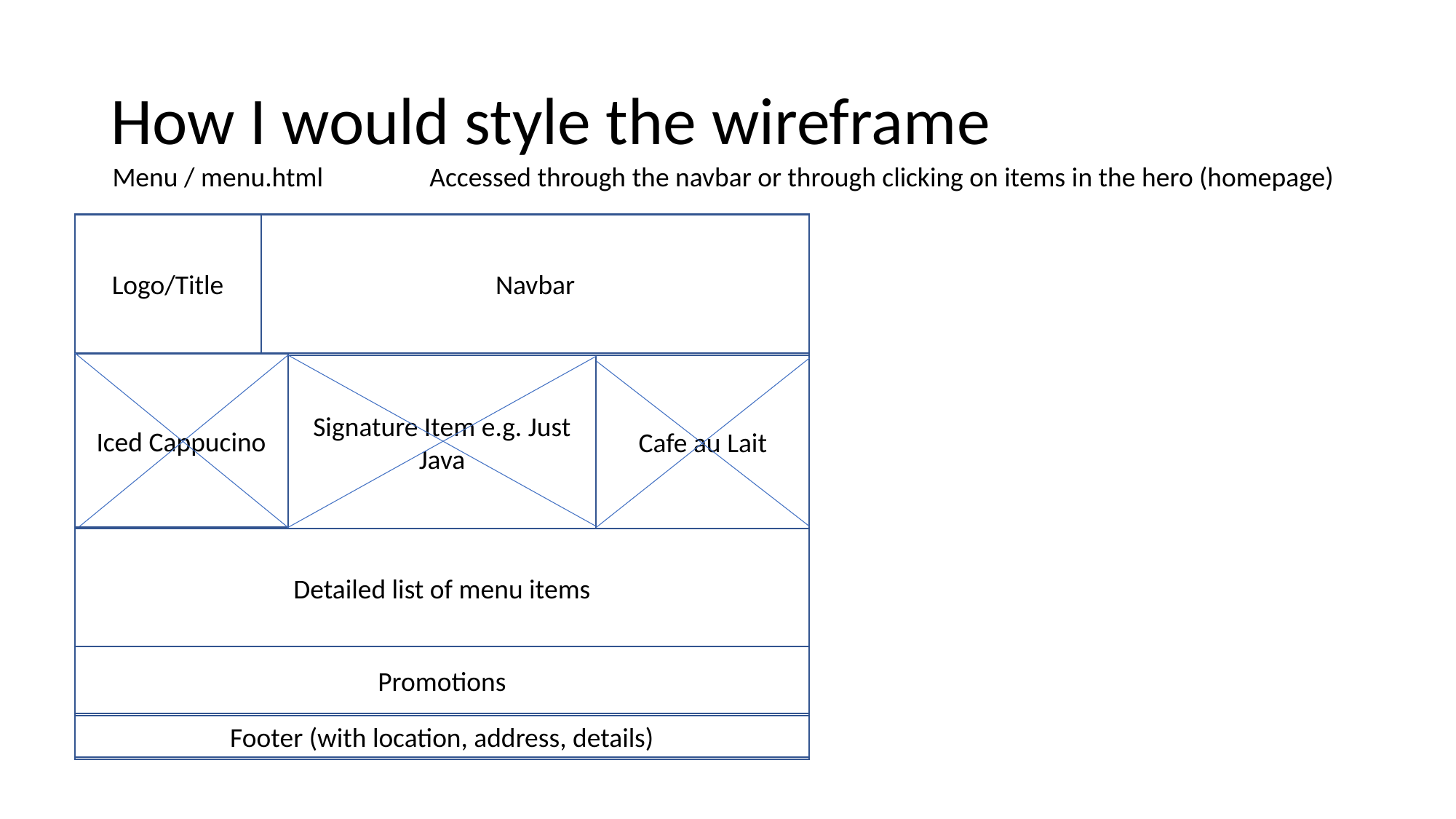

# How I would style the wireframe
Menu / menu.html
Accessed through the navbar or through clicking on items in the hero (homepage)
Navbar

Logo/Title
Iced Cappucino
Signature Item e.g. Just Java
Cafe au Lait
Detailed list of menu items
Promotions
Footer (with location, address, details)